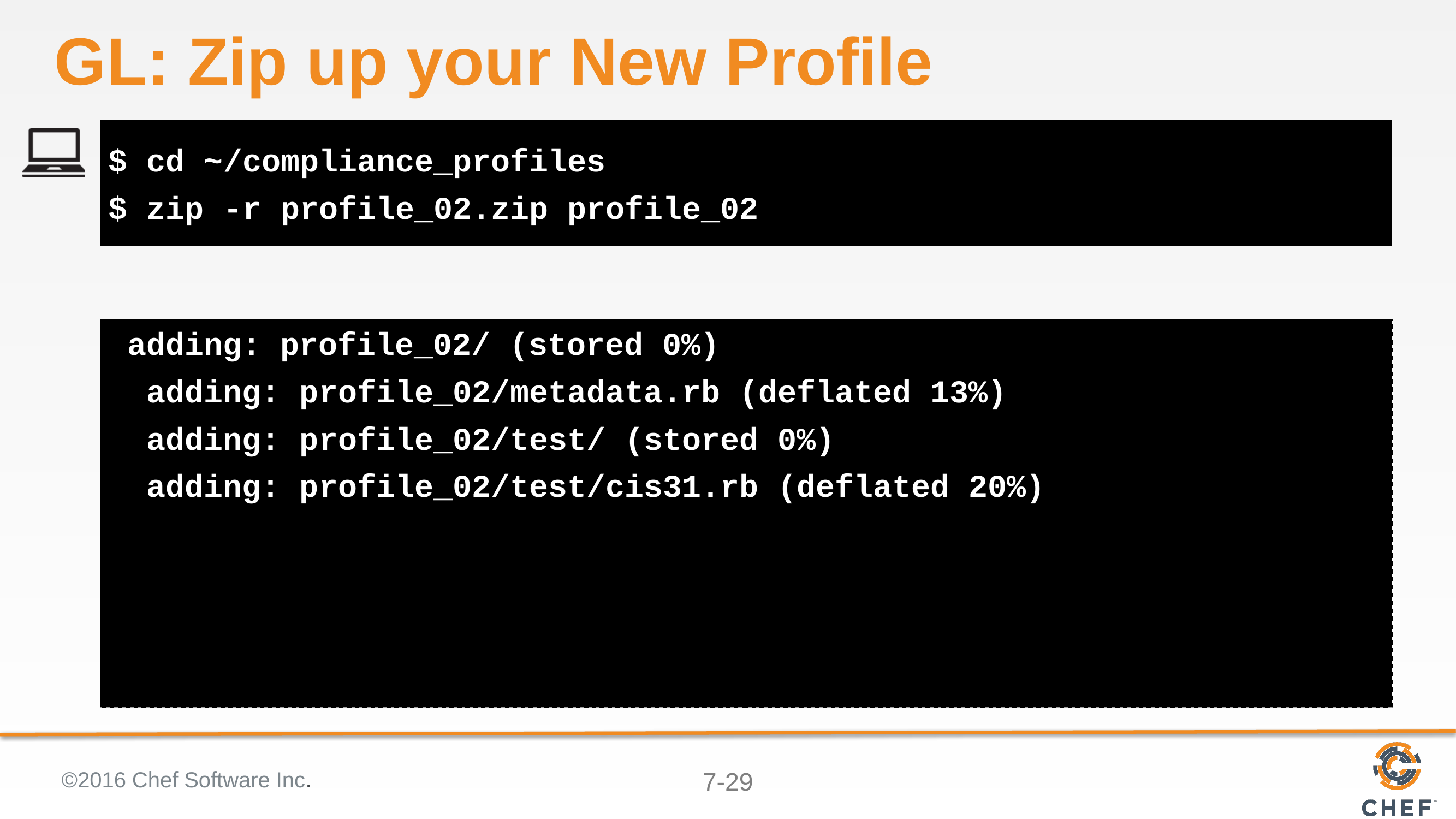

# GL: Zip up your New Profile
$ cd ~/compliance_profiles
$ zip -r profile_02.zip profile_02
 adding: profile_02/ (stored 0%)
  adding: profile_02/metadata.rb (deflated 13%)
  adding: profile_02/test/ (stored 0%)
  adding: profile_02/test/cis31.rb (deflated 20%)